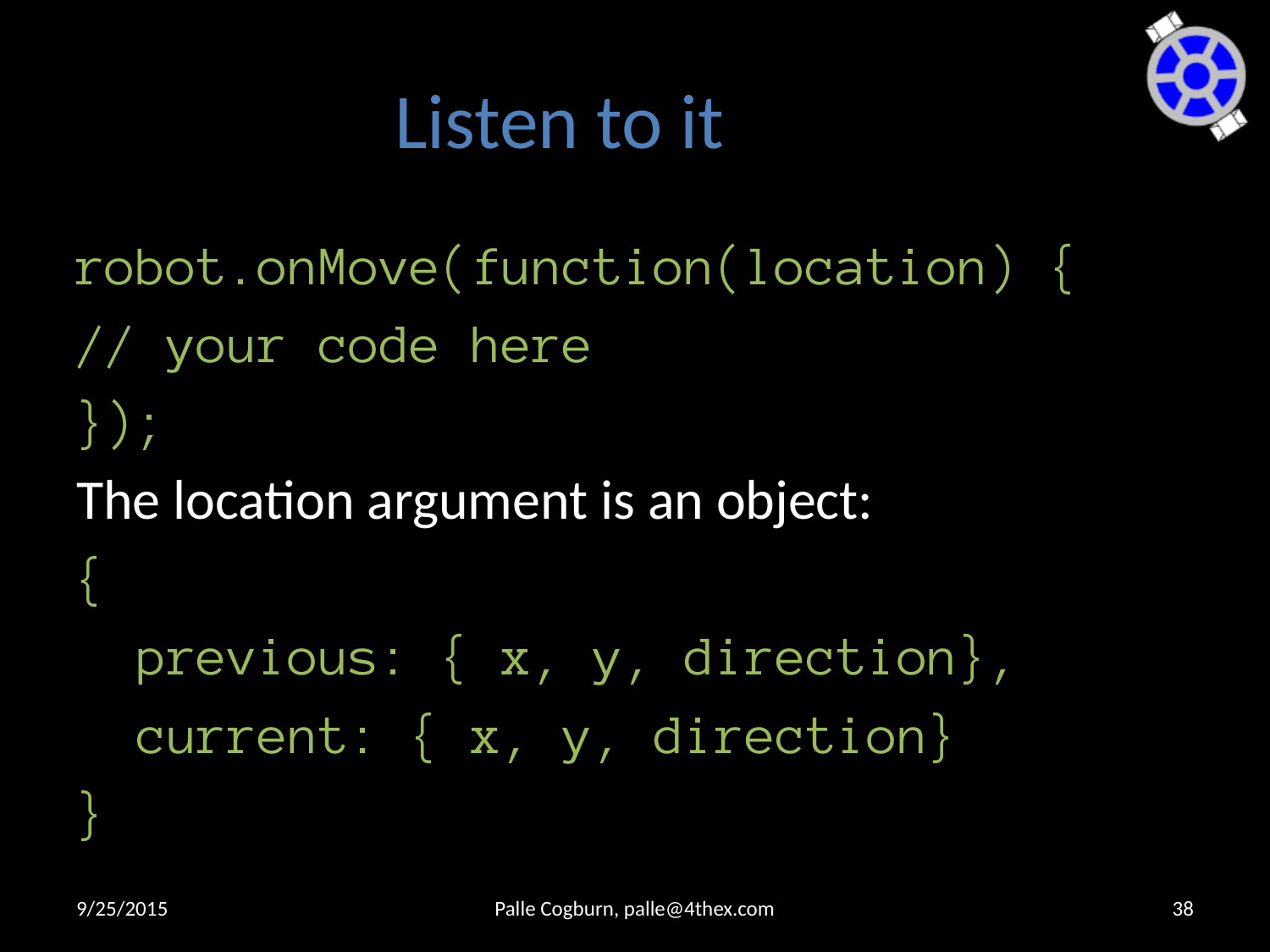

# Listen to it
robot.onMove(function(location) {
// your code here
});
The location argument is an object:
{
  previous: { x, y, direction},
  current: { x, y, direction}
}
9/25/2015
Palle Cogburn, palle@4thex.com
38